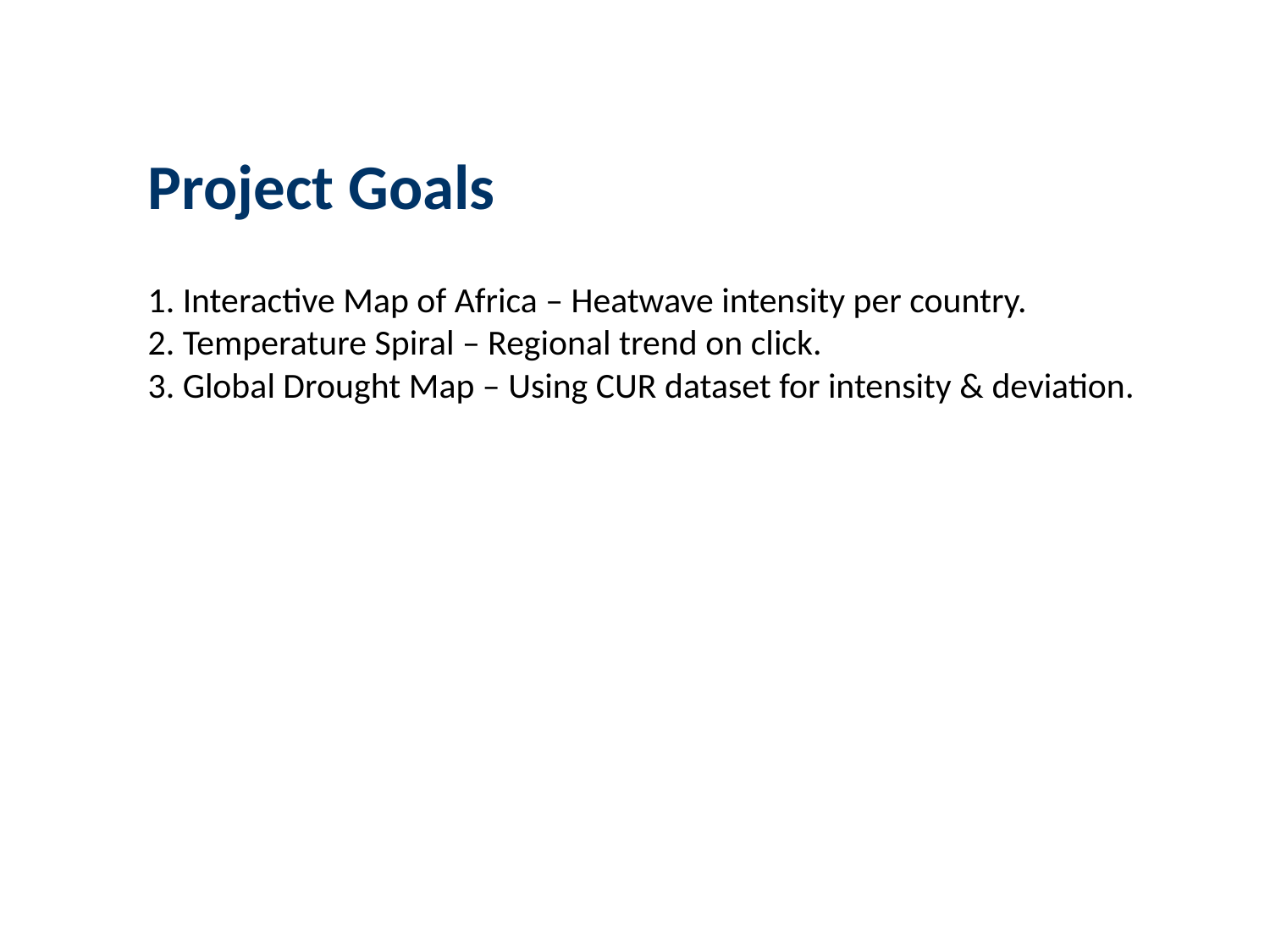

Project Goals

1. Interactive Map of Africa – Heatwave intensity per country.
2. Temperature Spiral – Regional trend on click.
3. Global Drought Map – Using CUR dataset for intensity & deviation.